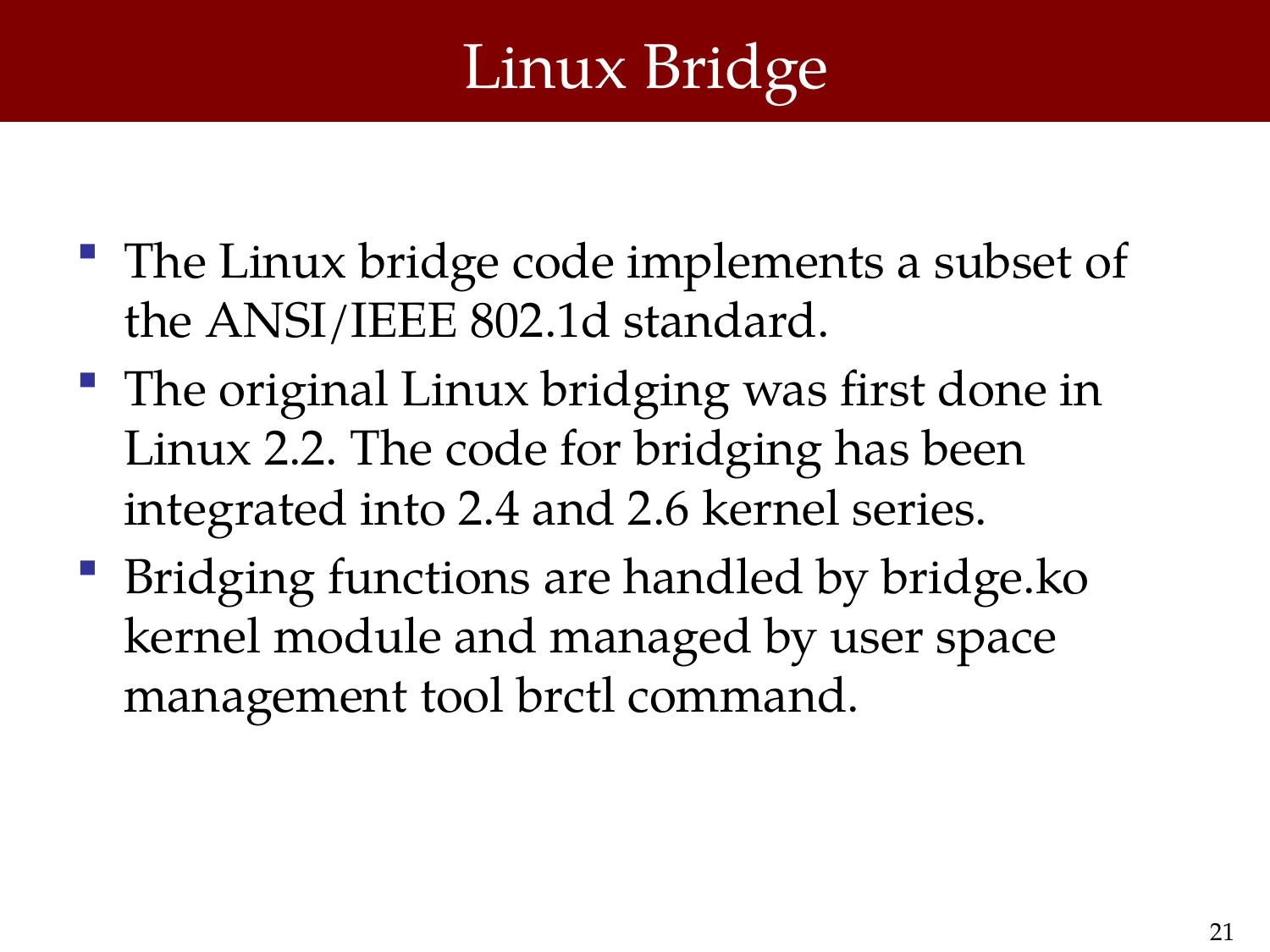

# Linux Bridge
The Linux bridge code implements a subset of the ANSI/IEEE 802.1d standard.
The original Linux bridging was first done in Linux 2.2. The code for bridging has been integrated into 2.4 and 2.6 kernel series.
Bridging functions are handled by bridge.ko kernel module and managed by user space management tool brctl command.
21